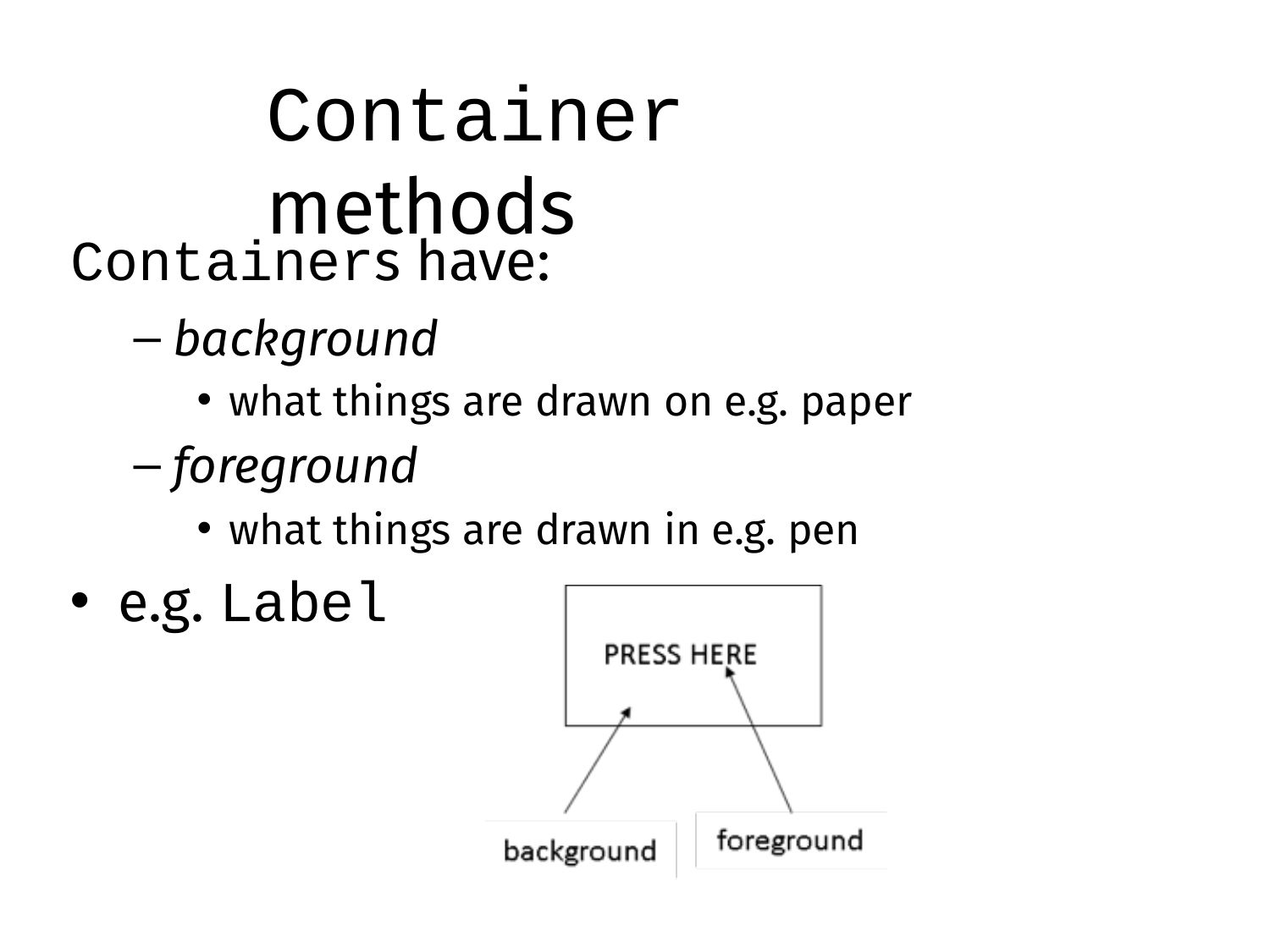

# Container methods
Containers have:
background
what things are drawn on e.g. paper
foreground
what things are drawn in e.g. pen
e.g. Label